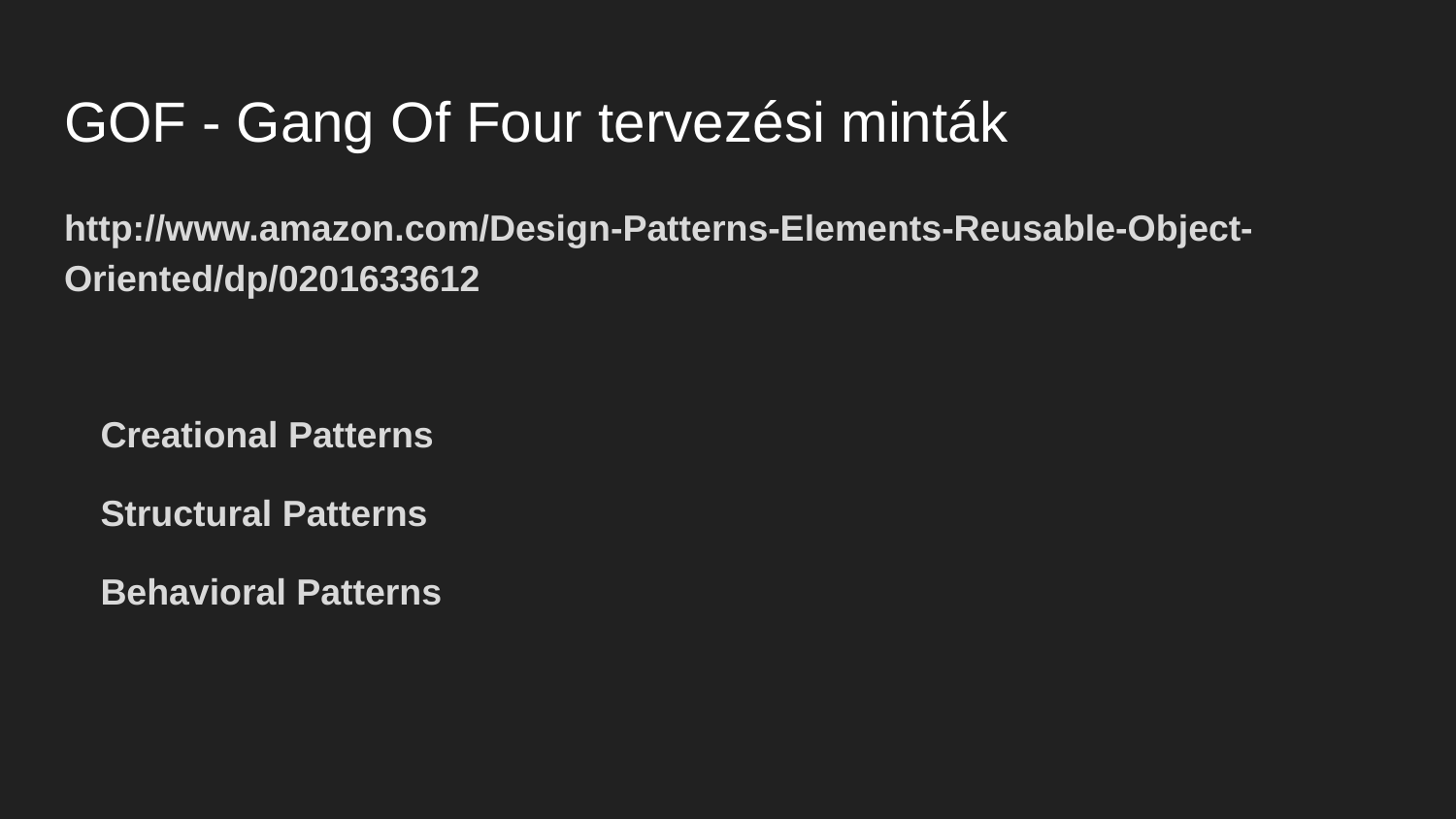

# GOF - Gang Of Four tervezési minták
http://www.amazon.com/Design-Patterns-Elements-Reusable-Object-Oriented/dp/0201633612

Creational Patterns
Structural Patterns
Behavioral Patterns